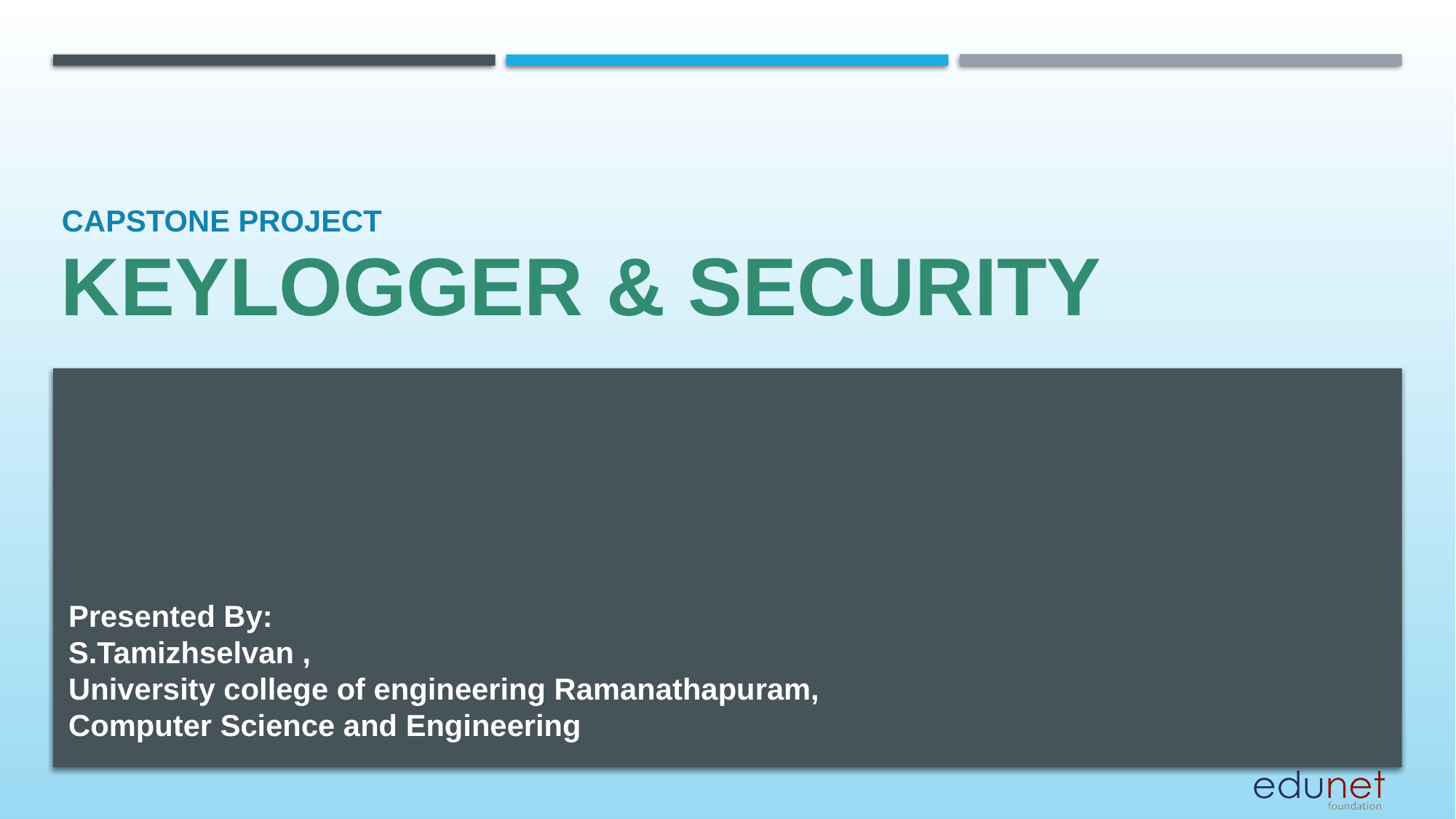

CAPSTONE PROJECT
# KEYLOGGER & SECURITY
Presented By:
S.Tamizhselvan ,
University college of engineering Ramanathapuram,
Computer Science and Engineering